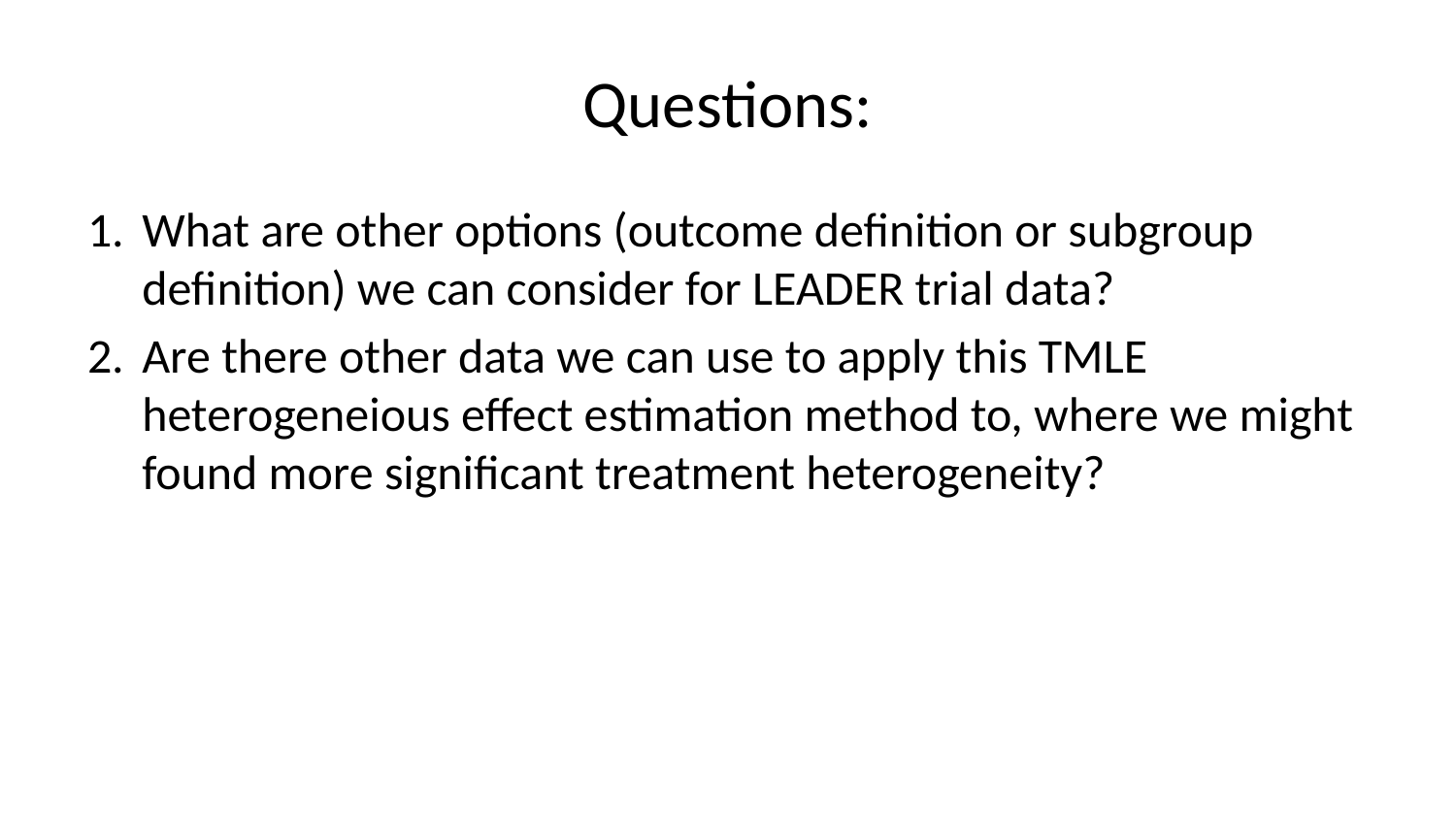

# Questions:
What are other options (outcome definition or subgroup definition) we can consider for LEADER trial data?
Are there other data we can use to apply this TMLE heterogeneious effect estimation method to, where we might found more significant treatment heterogeneity?